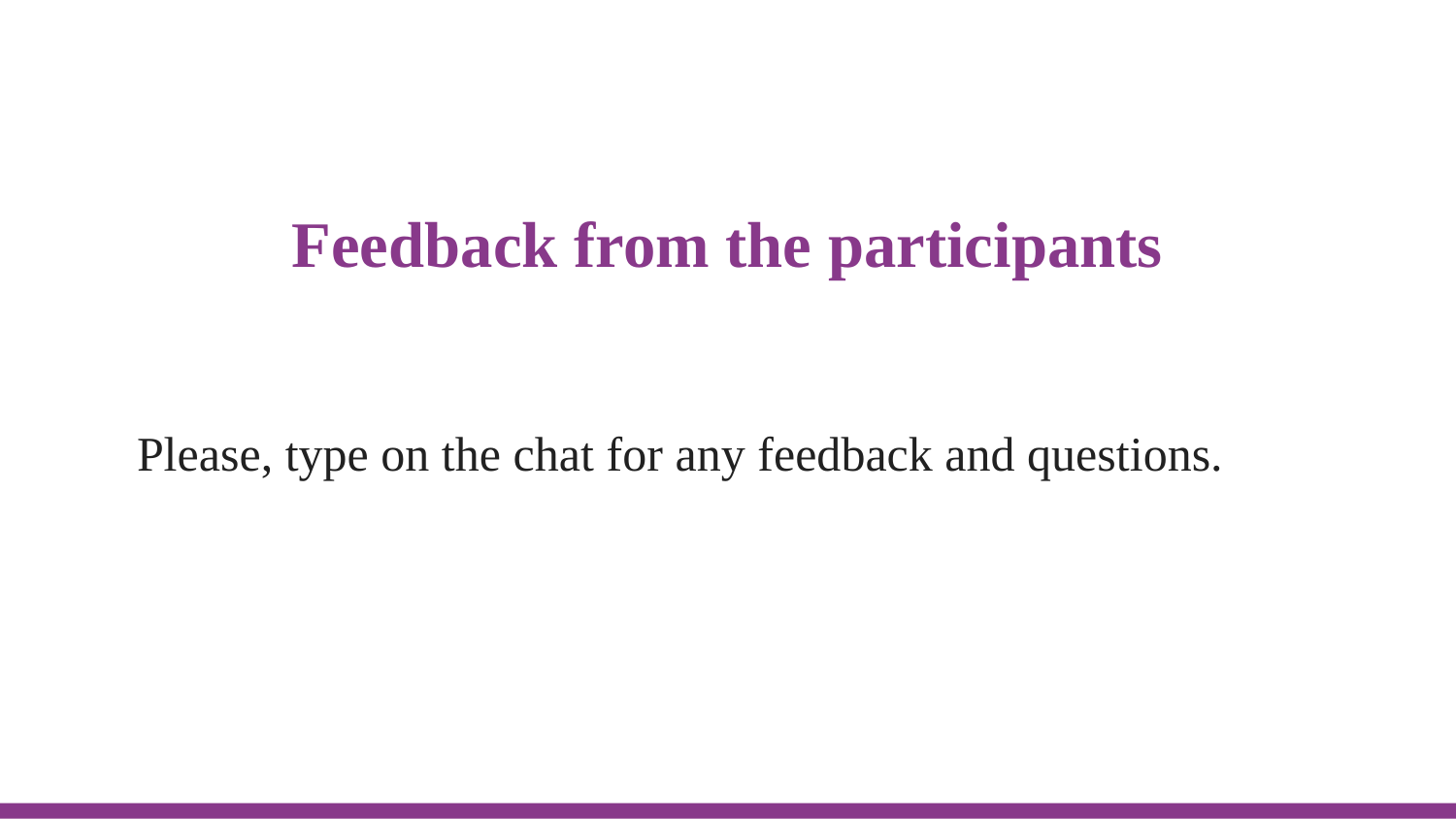

# Feedback from the participants
Please, type on the chat for any feedback and questions.